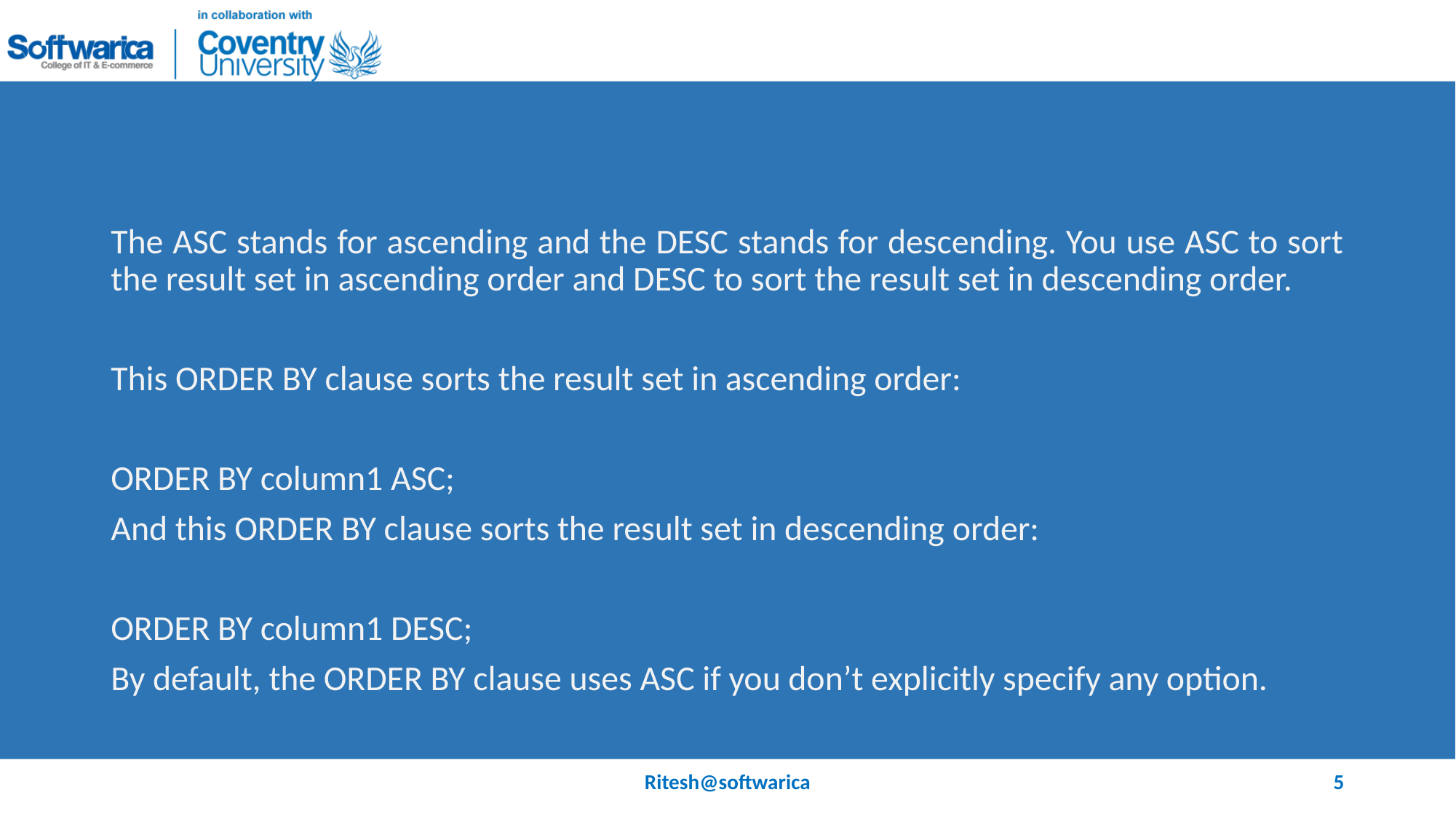

#
The ASC stands for ascending and the DESC stands for descending. You use ASC to sort the result set in ascending order and DESC to sort the result set in descending order.

This ORDER BY clause sorts the result set in ascending order:

ORDER BY column1 ASC;
And this ORDER BY clause sorts the result set in descending order:

ORDER BY column1 DESC;
By default, the ORDER BY clause uses ASC if you don’t explicitly specify any option.
Ritesh@softwarica
5